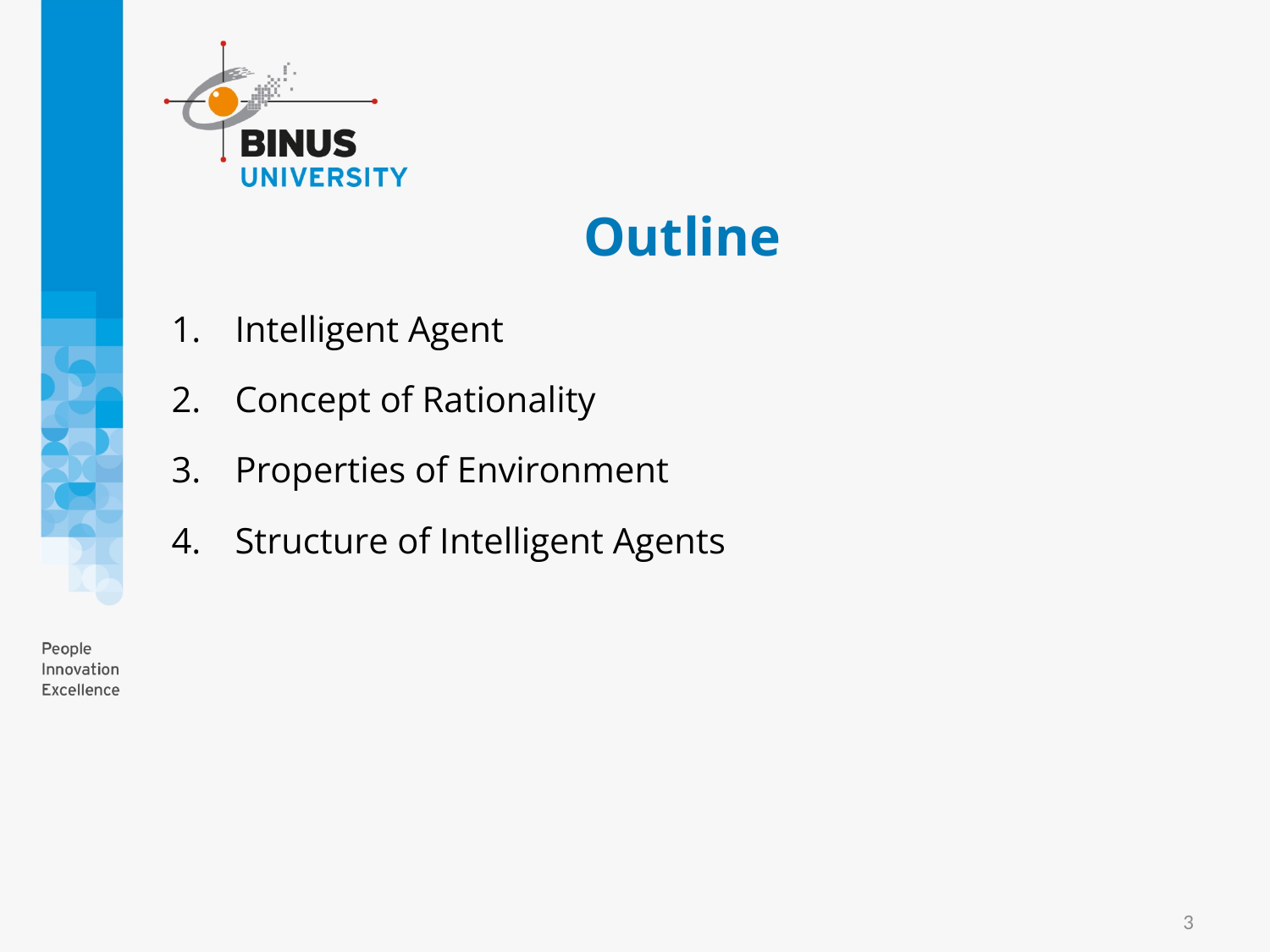

# Outline
Intelligent Agent
Concept of Rationality
Properties of Environment
Structure of Intelligent Agents

3